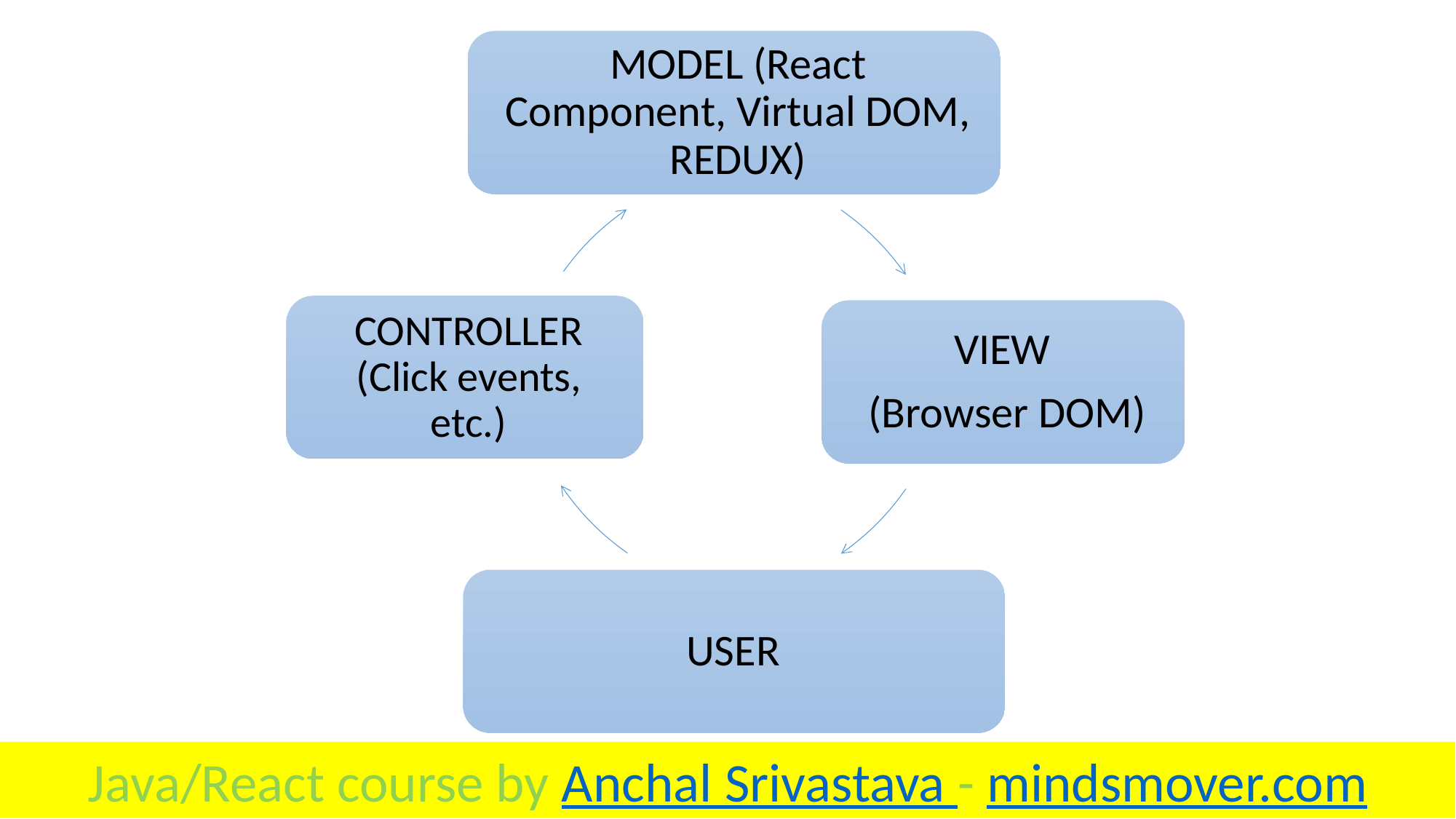

MODEL (React Component, Virtual DOM, REDUX)
VIEW
(Browser DOM)
USER
CONTROLLER (Click events, etc.)
Java/React course by Anchal Srivastava - mindsmover.com